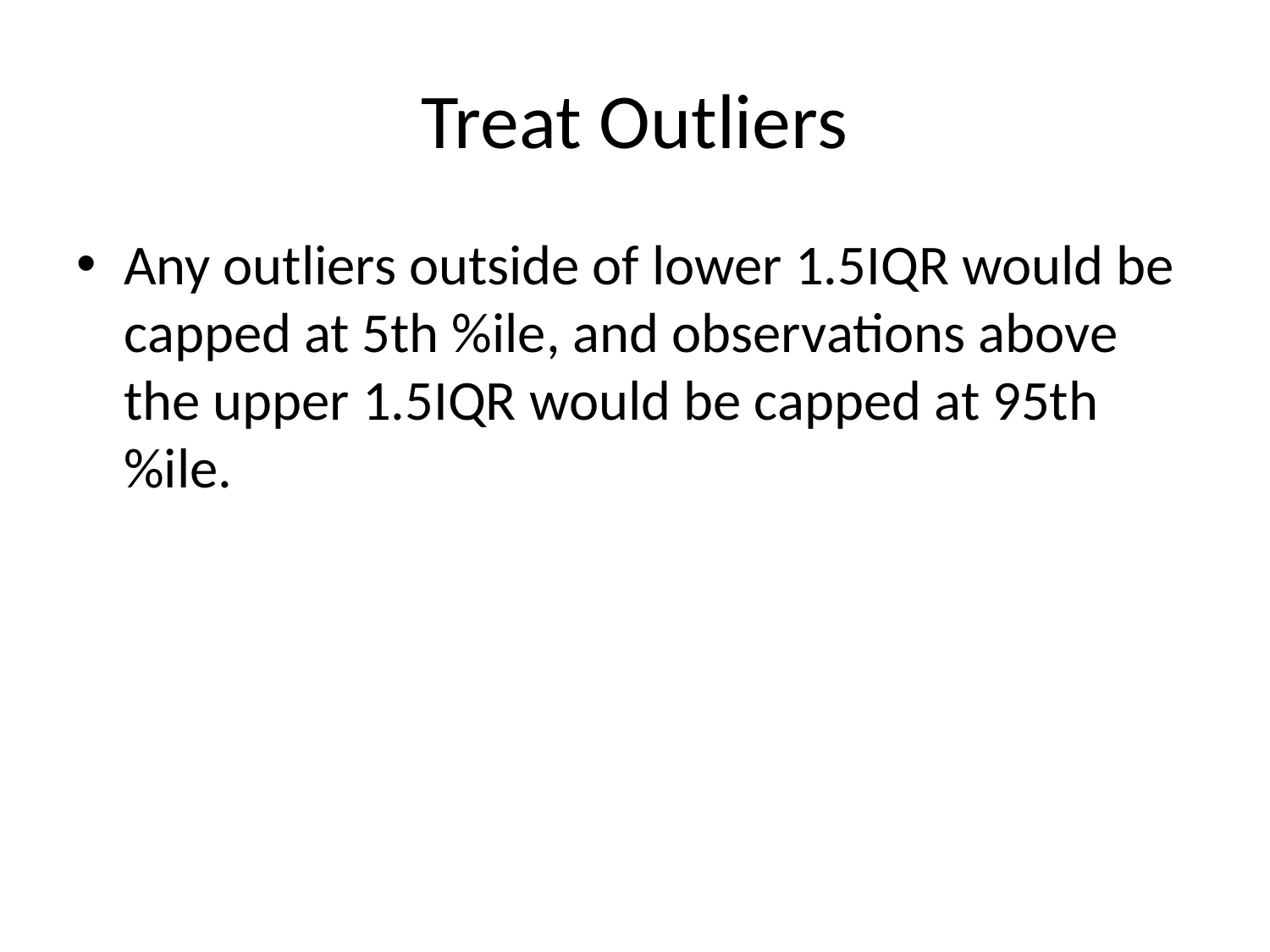

# Treat Outliers
Any outliers outside of lower 1.5IQR would be capped at 5th %ile, and observations above the upper 1.5IQR would be capped at 95th %ile.